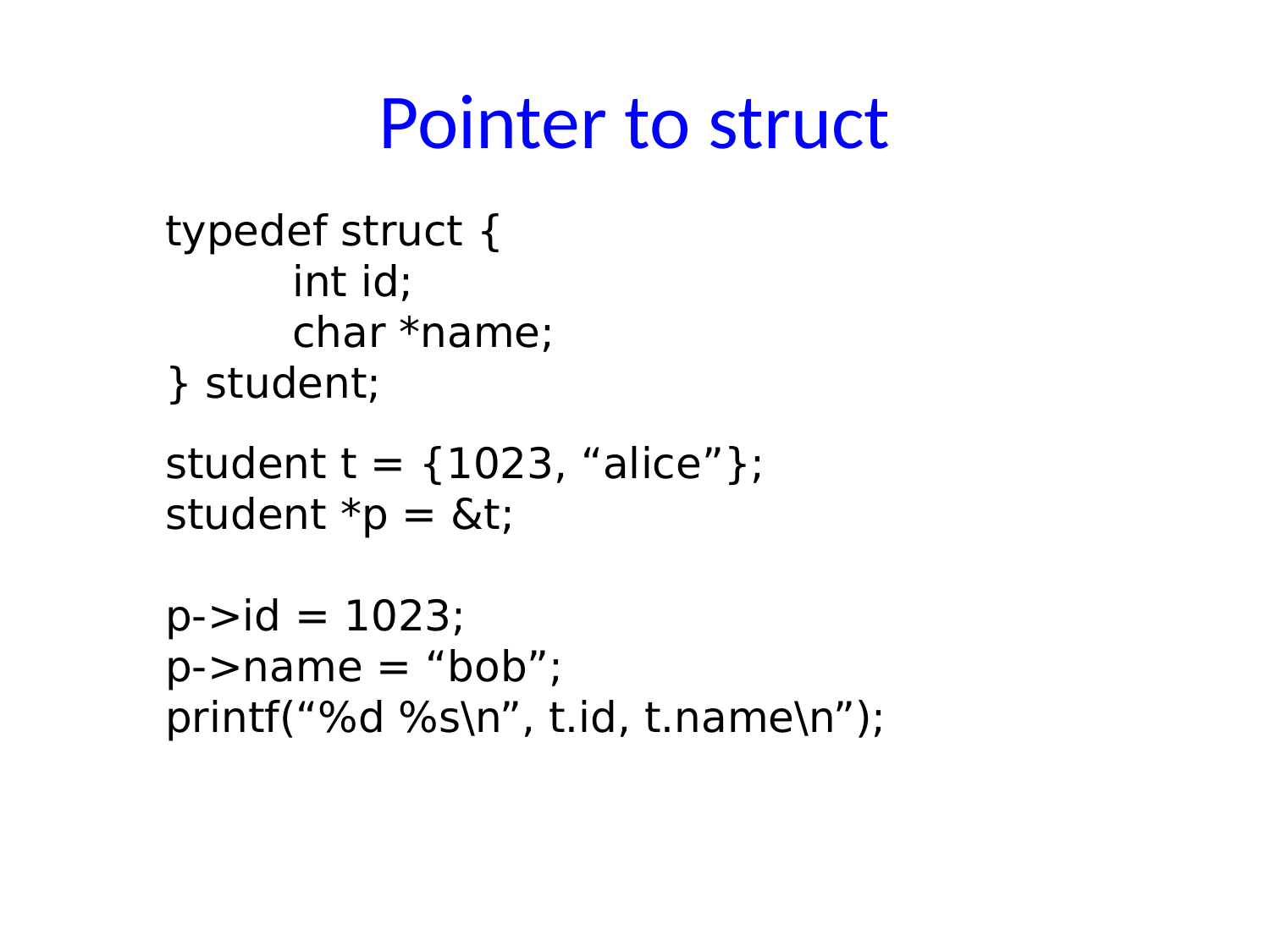

# Pointer to struct
typedef struct {
	int id;
	char *name;
} student;
student t = {1023, “alice”};
student *p = &t;

p->id = 1023;
p->name = “bob”;
printf(“%d %s\n”, t.id, t.name\n”);